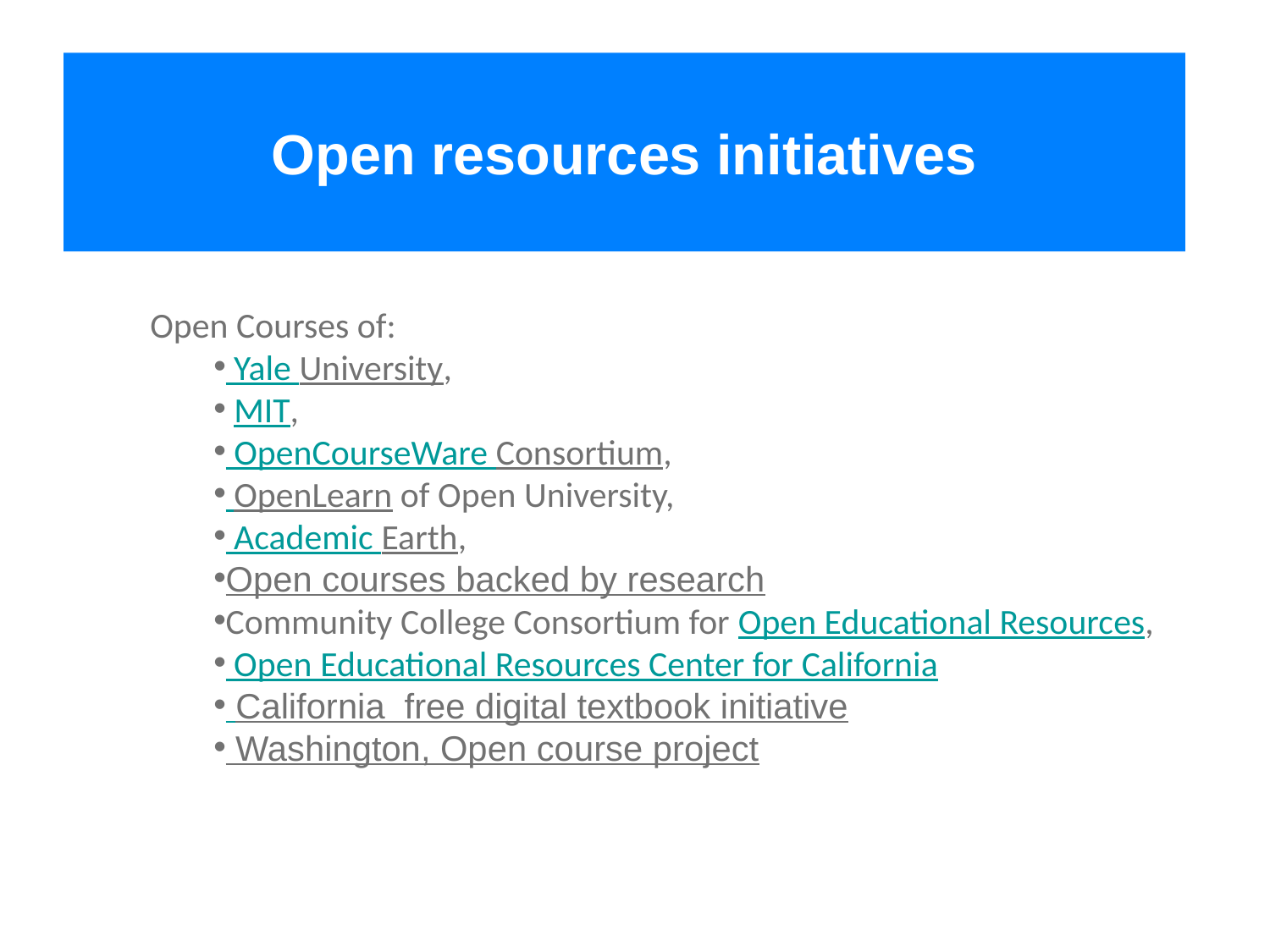

Open resources initiatives

Open Courses of:
 Yale University,
 MIT,
 OpenCourseWare Consortium,
 OpenLearn of Open University,
 Academic Earth,
Open courses backed by research
Community College Consortium for Open Educational Resources,
 Open Educational Resources Center for California
 California  free digital textbook initiative
 Washington, Open course project